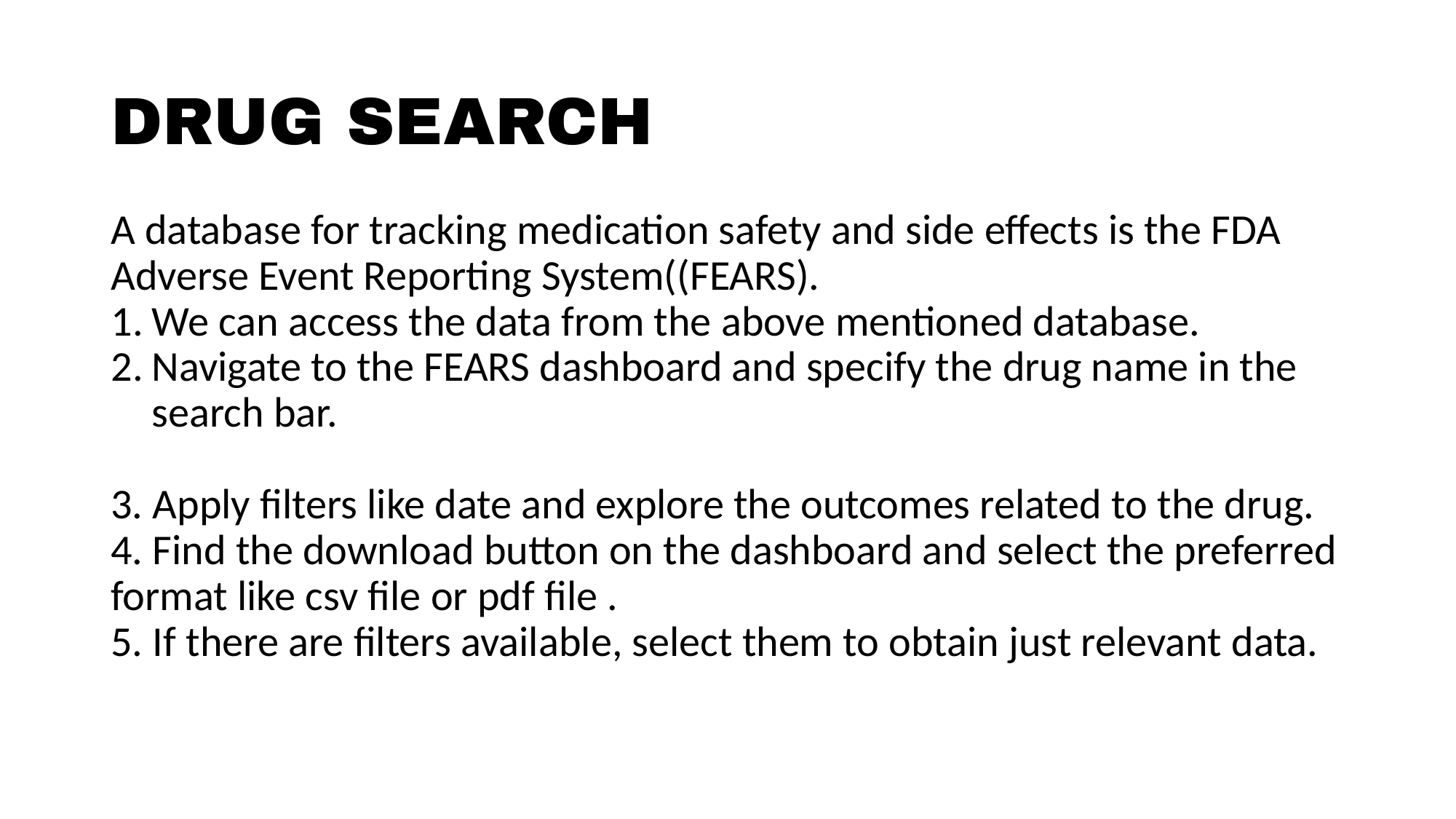

# DRUG SEARCH
A database for tracking medication safety and side effects is the FDA Adverse Event Reporting System((FEARS).
We can access the data from the above mentioned database.
Navigate to the FEARS dashboard and specify the drug name in the search bar.

3. Apply filters like date and explore the outcomes related to the drug.
4. Find the download button on the dashboard and select the preferred format like csv file or pdf file .
5. If there are filters available, select them to obtain just relevant data.